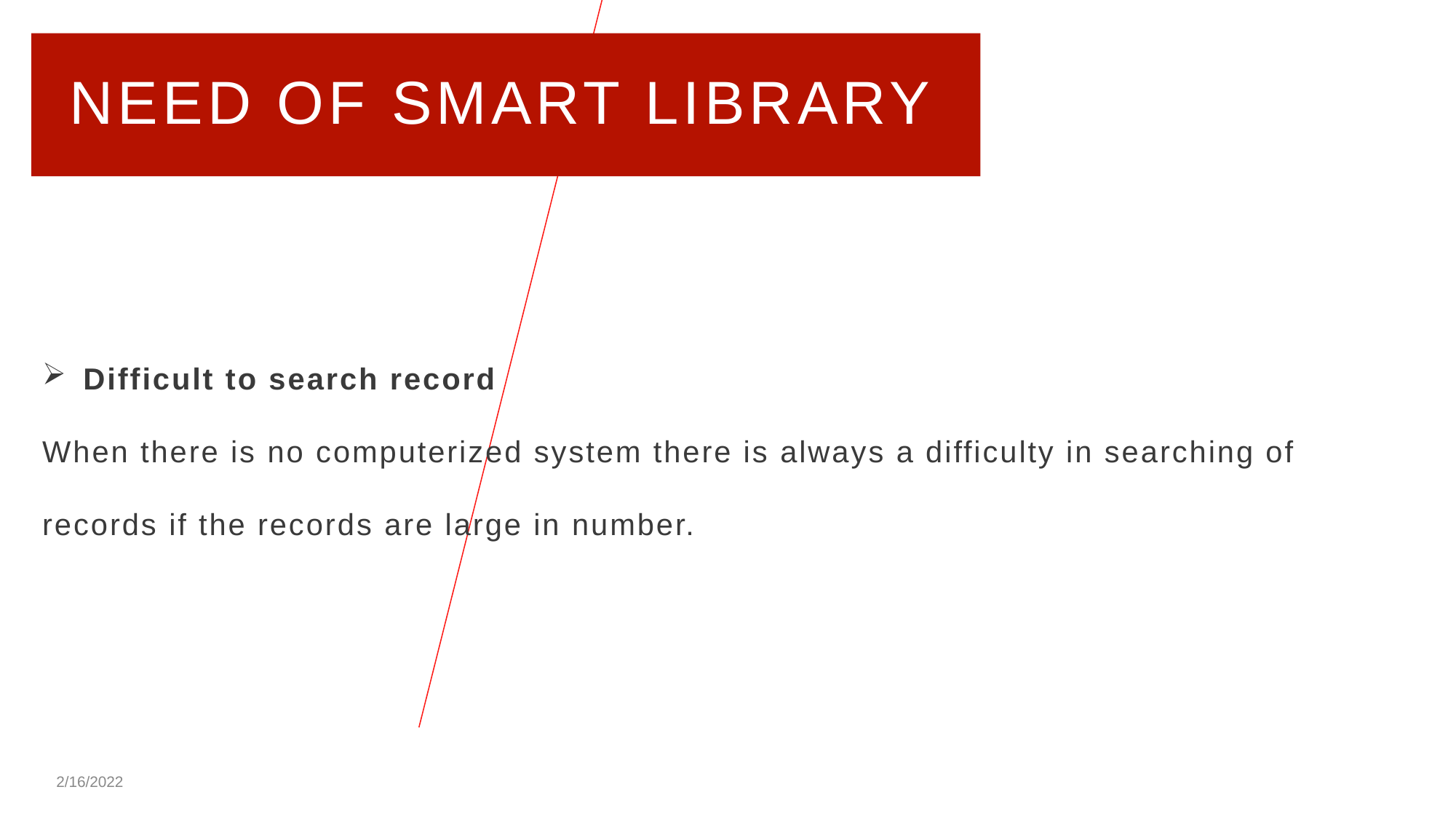

# NEED OF SMART LIBRARY
Difficult to search record
When there is no computerized system there is always a difficulty in searching of records if the records are large in number.

2/16/2022
PRESENTATION TITLE
8